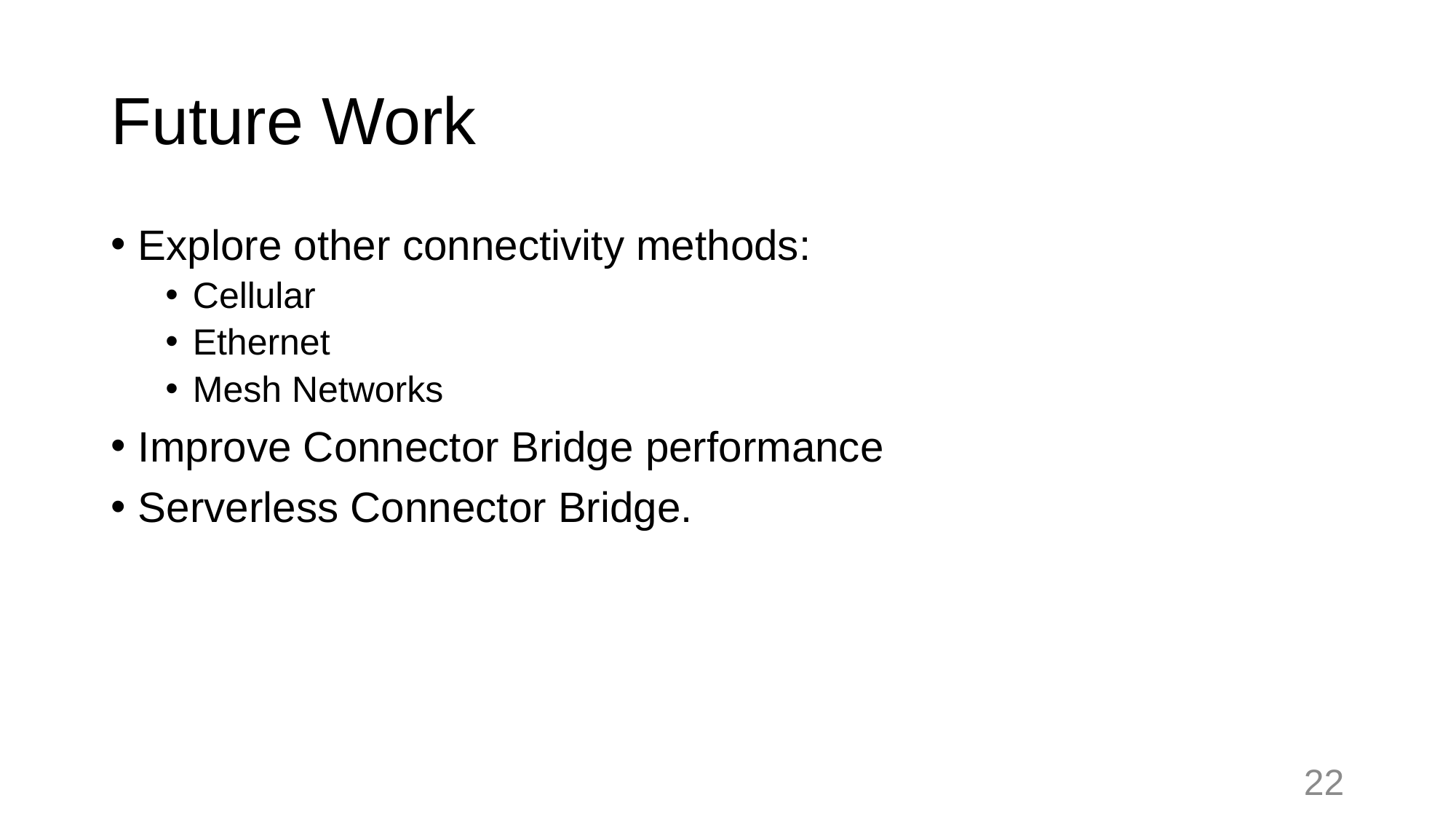

# Future Work
Explore other connectivity methods:
Cellular
Ethernet
Mesh Networks
Improve Connector Bridge performance
Serverless Connector Bridge.
22